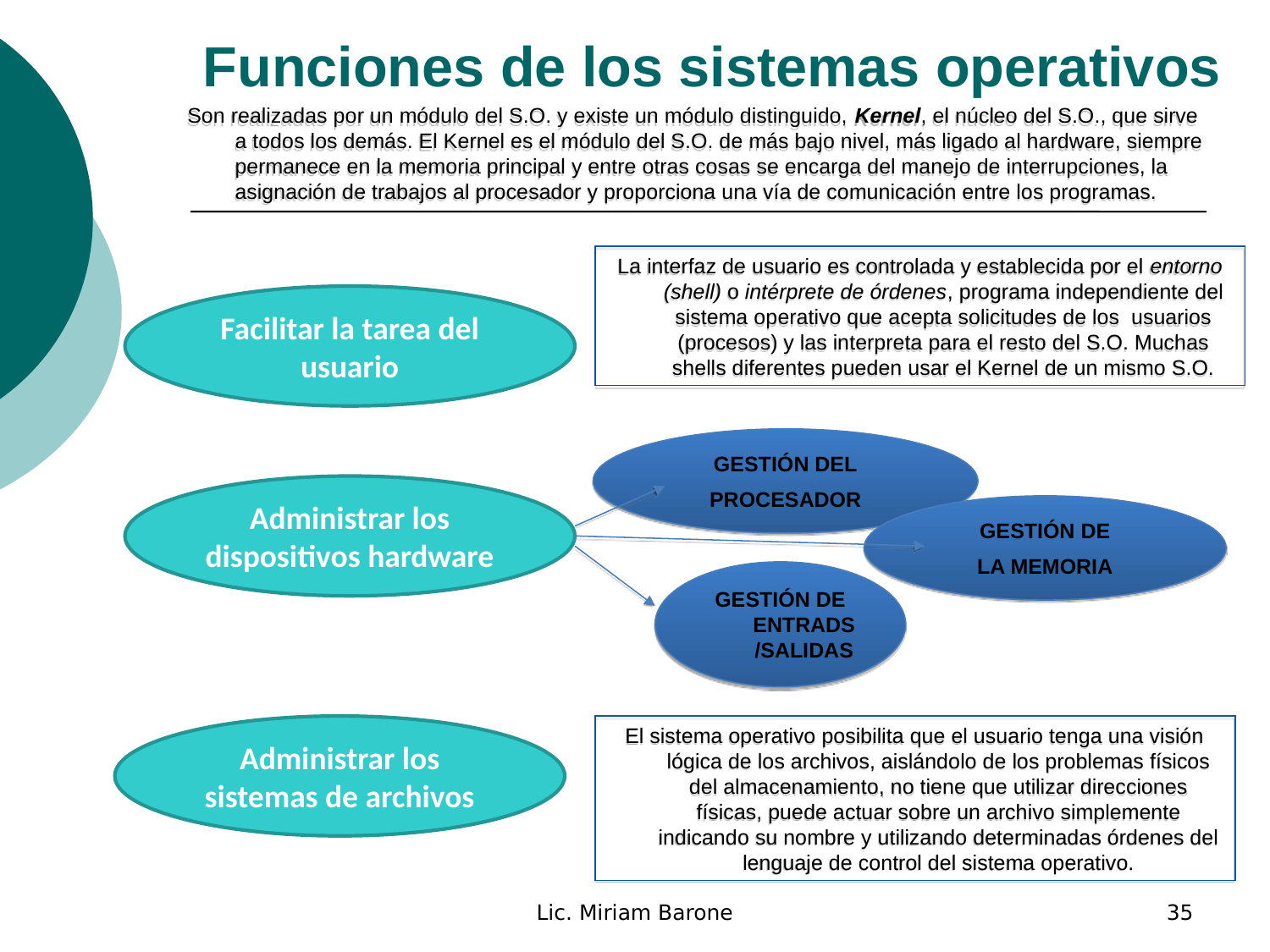

# Funciones de los sistemas operativos
Son realizadas por un módulo del S.O. y existe un módulo distinguido, Kernel, el núcleo del S.O., que sirve a todos los demás. El Kernel es el módulo del S.O. de más bajo nivel, más ligado al hardware, siempre permanece en la memoria principal y entre otras cosas se encarga del manejo de interrupciones, la asignación de trabajos al procesador y proporciona una vía de comunicación entre los programas.
La interfaz de usuario es controlada y establecida por el entorno (shell) o intérprete de órdenes, programa independiente del sistema operativo que acepta solicitudes de los  usuarios (procesos) y las interpreta para el resto del S.O. Muchas shells diferentes pueden usar el Kernel de un mismo S.O.
Facilitar la tarea del usuario
GESTIÓN DEL
PROCESADOR
Administrar los dispositivos hardware

GESTIÓN DE
LA MEMORIA

GESTIÓN DE ENTRADS/SALIDAS
Administrar los sistemas de archivos
El sistema operativo posibilita que el usuario tenga una visión lógica de los archivos, aislándolo de los problemas físicos del almacenamiento, no tiene que utilizar direcciones físicas, puede actuar sobre un archivo simplemente indicando su nombre y utilizando determinadas órdenes del lenguaje de control del sistema operativo.
Lic. Miriam Barone
35